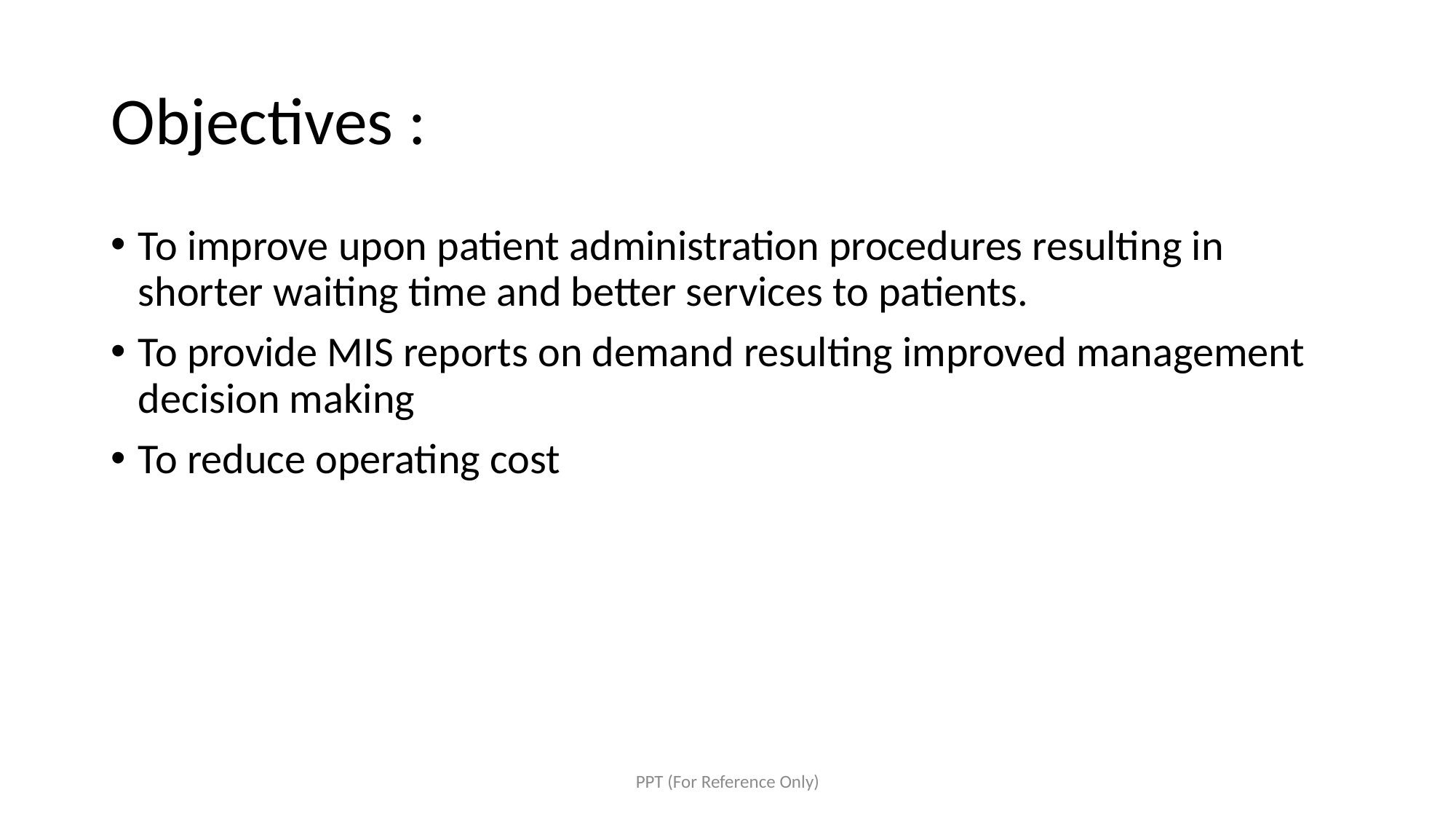

# Objectives :
To improve upon patient administration procedures resulting in shorter waiting time and better services to patients.
To provide MIS reports on demand resulting improved management decision making
To reduce operating cost
PPT (For Reference Only)